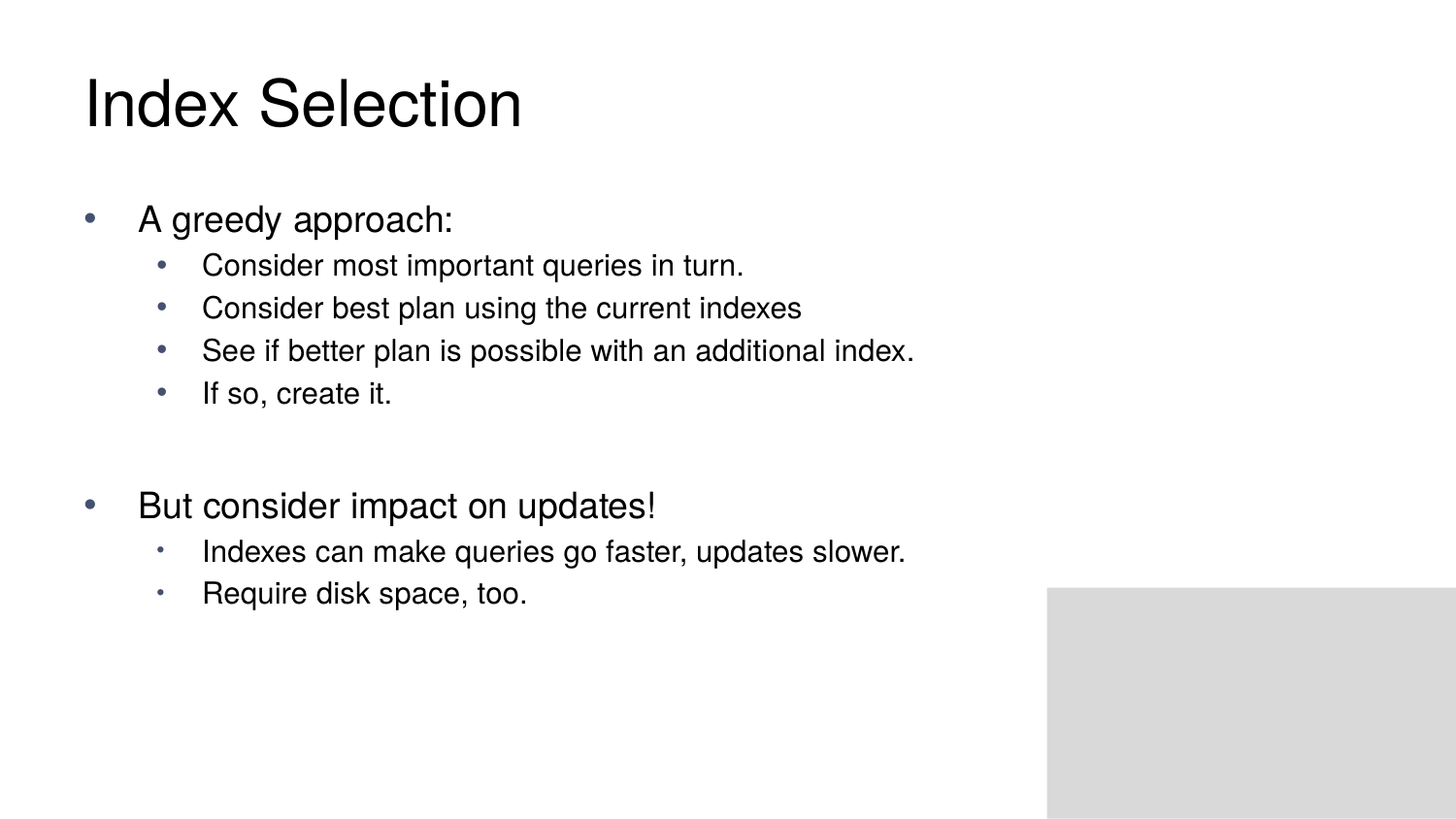

# Index Selection
A greedy approach:
Consider most important queries in turn.
Consider best plan using the current indexes
See if better plan is possible with an additional index.
If so, create it.

But consider impact on updates!
Indexes can make queries go faster, updates slower.
Require disk space, too.